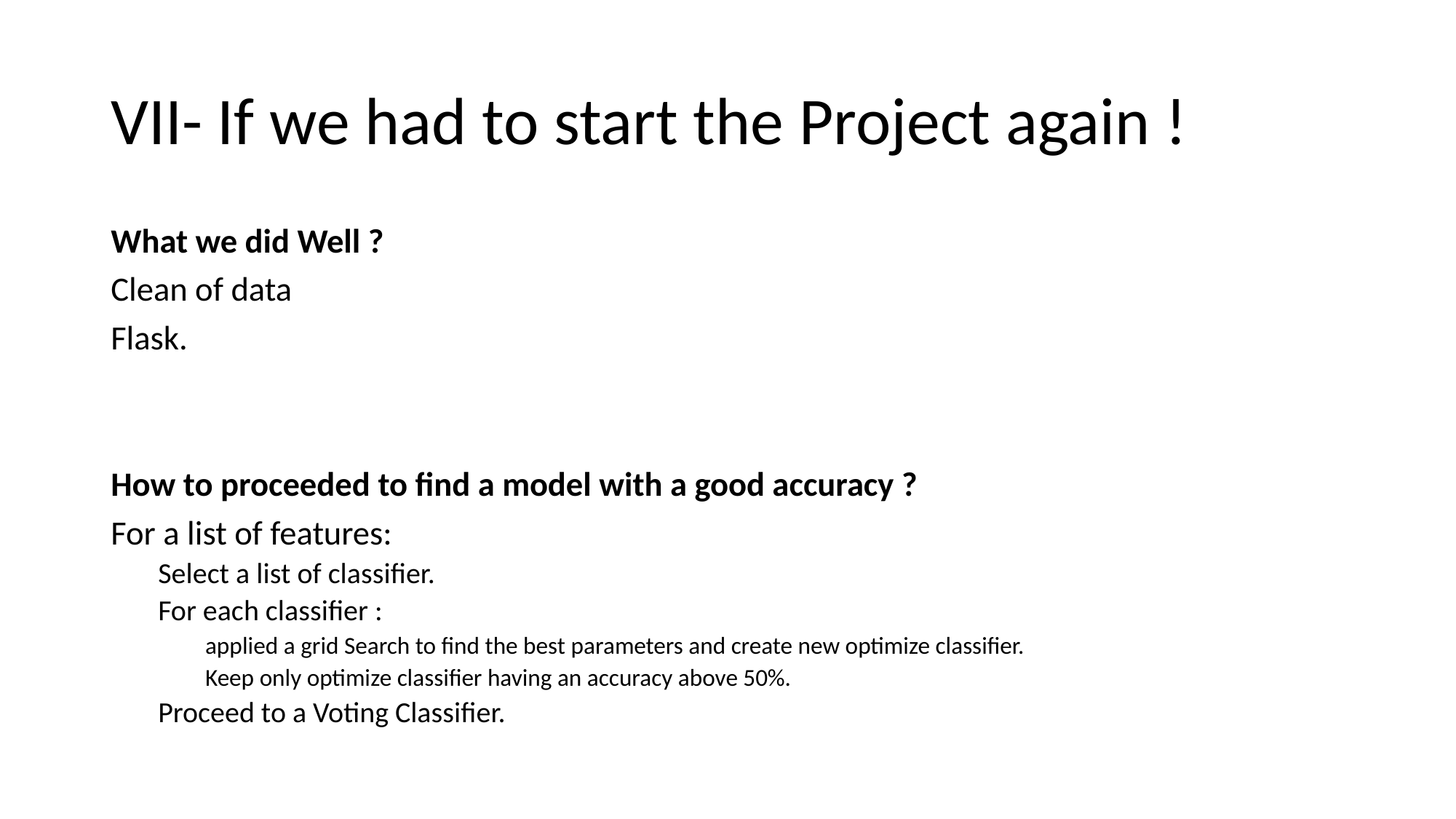

# VII- If we had to start the Project again !
What we did Well ?
Clean of data
Flask.

How to proceeded to find a model with a good accuracy ?
For a list of features:
Select a list of classifier.
For each classifier :
applied a grid Search to find the best parameters and create new optimize classifier.
Keep only optimize classifier having an accuracy above 50%.
Proceed to a Voting Classifier.